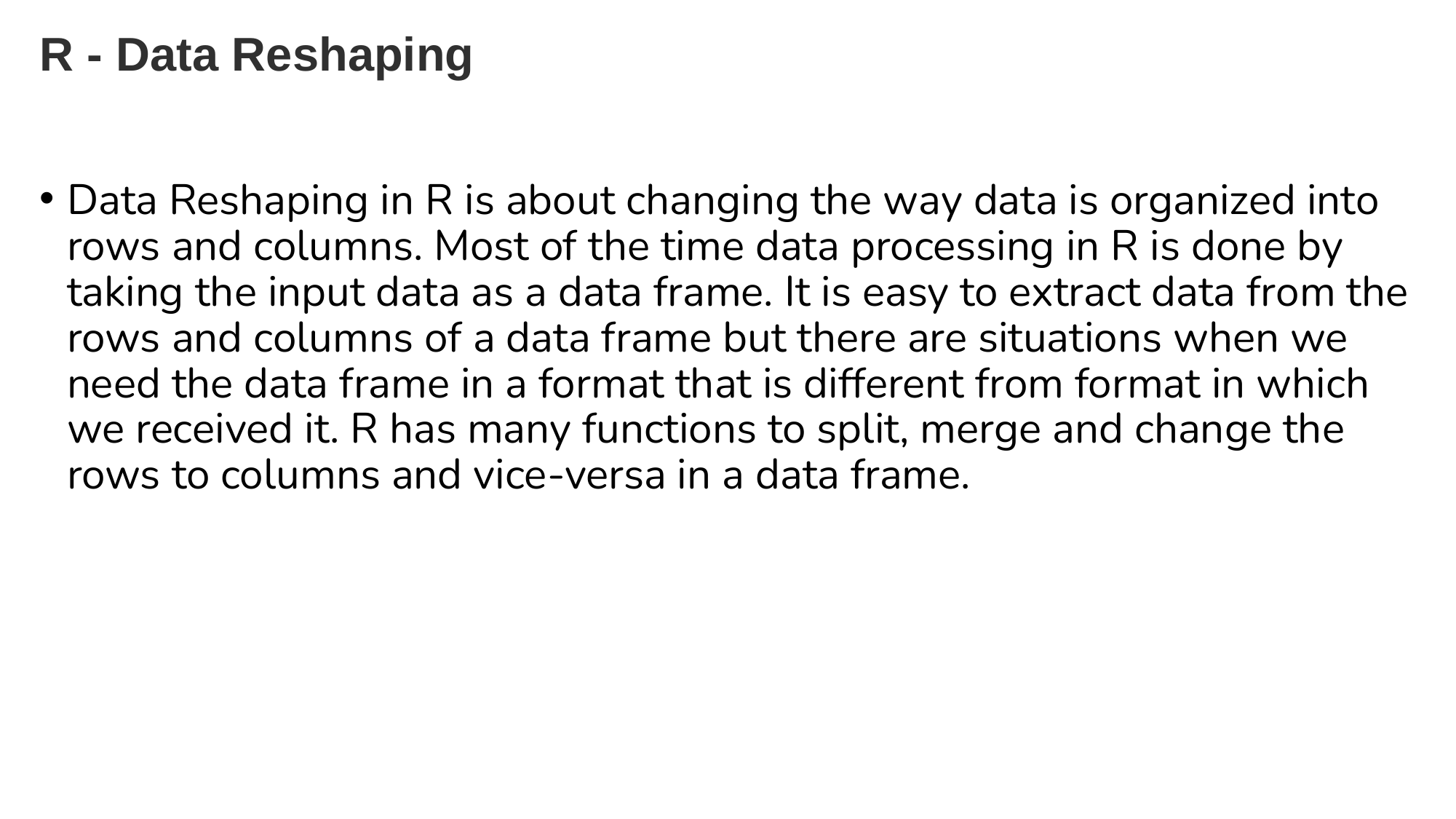

# R - Data Reshaping

Data Reshaping in R is about changing the way data is organized into rows and columns. Most of the time data processing in R is done by taking the input data as a data frame. It is easy to extract data from the rows and columns of a data frame but there are situations when we need the data frame in a format that is different from format in which we received it. R has many functions to split, merge and change the rows to columns and vice-versa in a data frame.